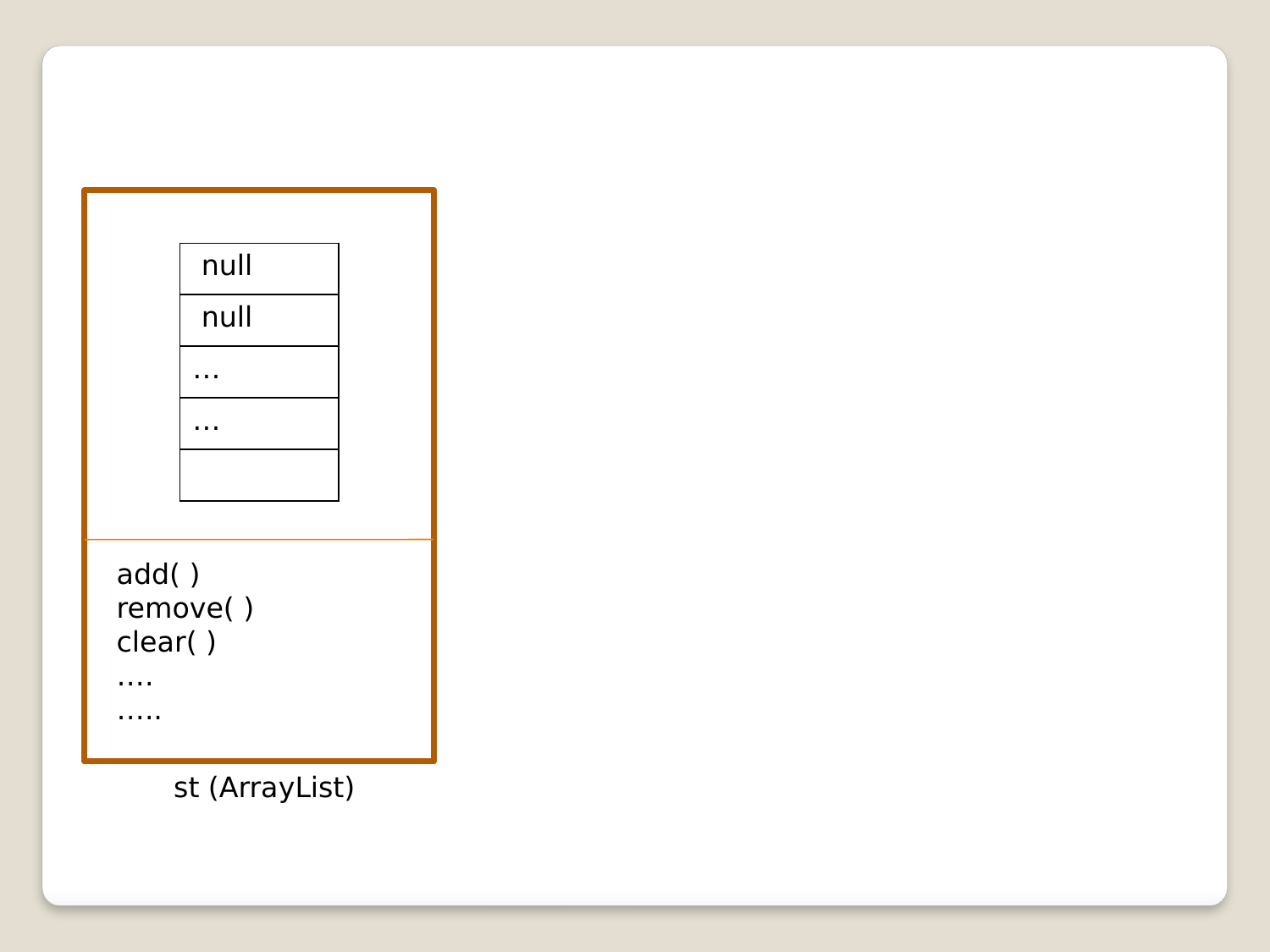

add( )
 remove( )
 clear( )
 ….
 …..
| null |
| --- |
| null |
| … |
| … |
|  |
st (ArrayList)